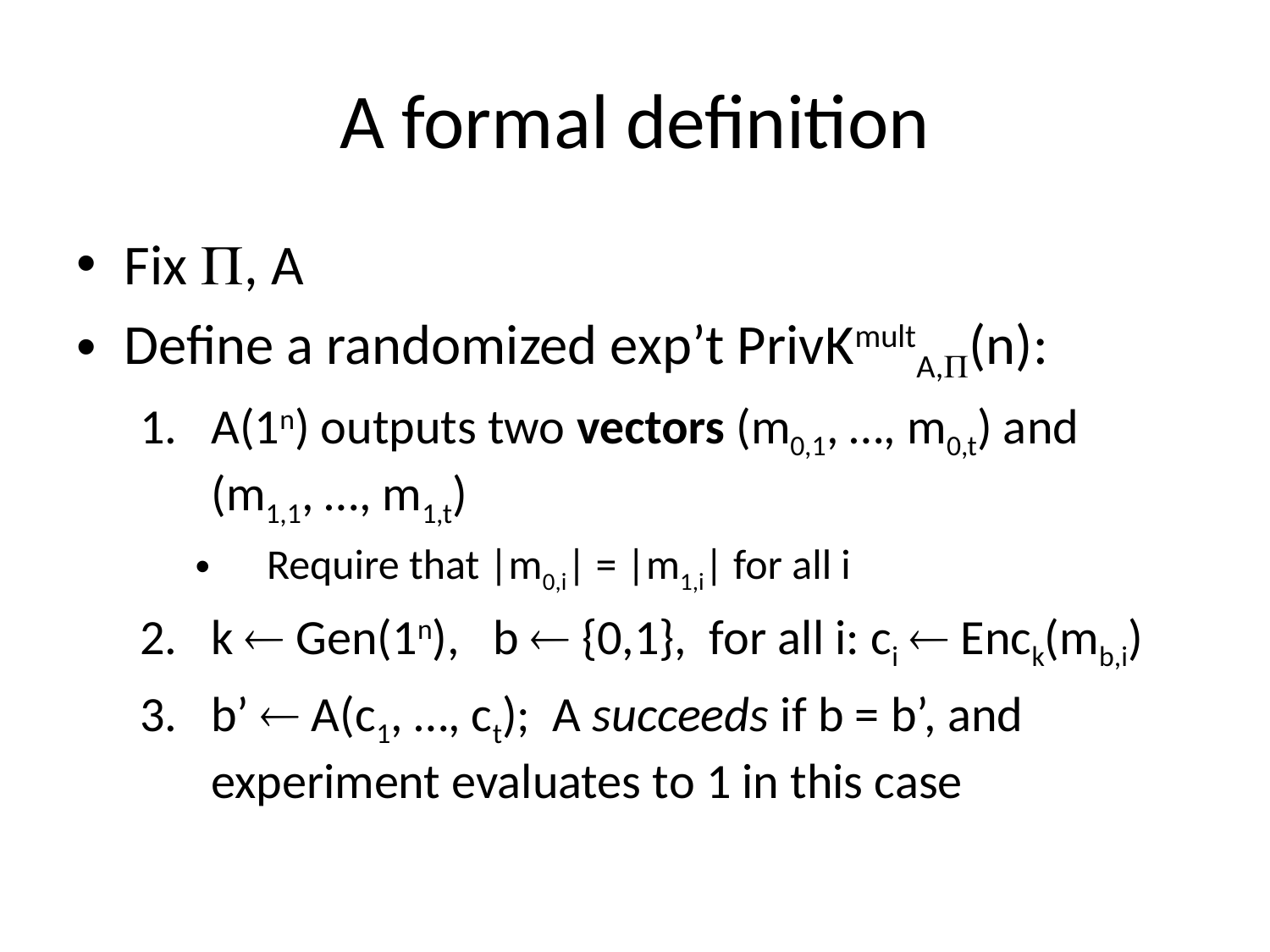

# A formal definition
Fix Π, A
Define a randomized exp’t PrivKmultA,Π(n):
A(1n) outputs two vectors (m0,1, …, m0,t) and
(m1,1, …, m1,t)
Require that |m0,i| = |m1,i| for all i
k ← Gen(1n),   b ← {0,1},  for all i: ci ← Enck(mb,i)
b’ ← A(c1, …, ct);  A succeeds if b = b’, and experiment evaluates to 1 in this case